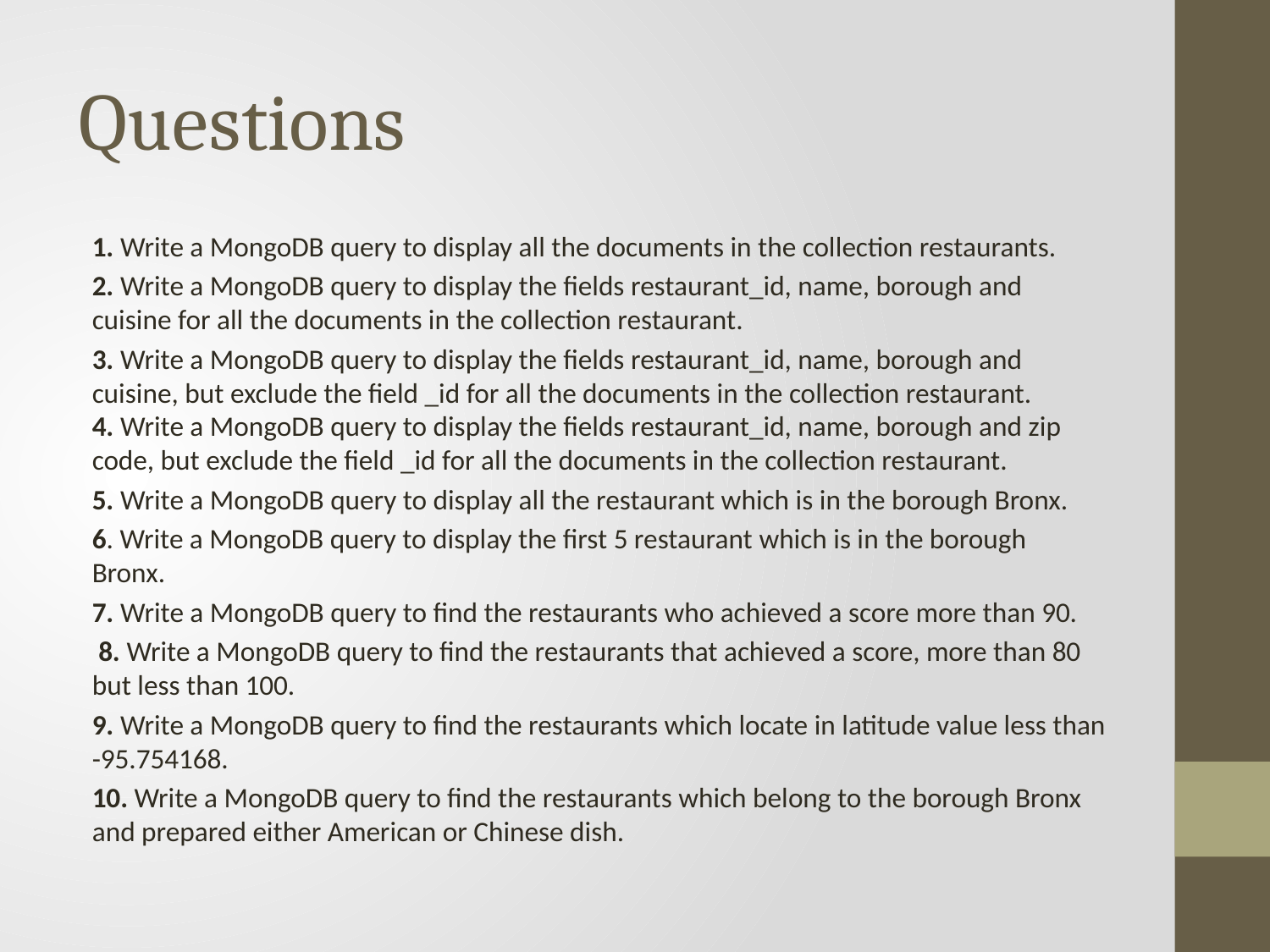

# Questions
1. Write a MongoDB query to display all the documents in the collection restaurants.
2. Write a MongoDB query to display the fields restaurant_id, name, borough and cuisine for all the documents in the collection restaurant.
3. Write a MongoDB query to display the fields restaurant_id, name, borough and cuisine, but exclude the field _id for all the documents in the collection restaurant.
4. Write a MongoDB query to display the fields restaurant_id, name, borough and zip code, but exclude the field _id for all the documents in the collection restaurant.
5. Write a MongoDB query to display all the restaurant which is in the borough Bronx.
6. Write a MongoDB query to display the first 5 restaurant which is in the borough Bronx.
7. Write a MongoDB query to find the restaurants who achieved a score more than 90.
 8. Write a MongoDB query to find the restaurants that achieved a score, more than 80 but less than 100.
9. Write a MongoDB query to find the restaurants which locate in latitude value less than -95.754168.
10. Write a MongoDB query to find the restaurants which belong to the borough Bronx and prepared either American or Chinese dish.